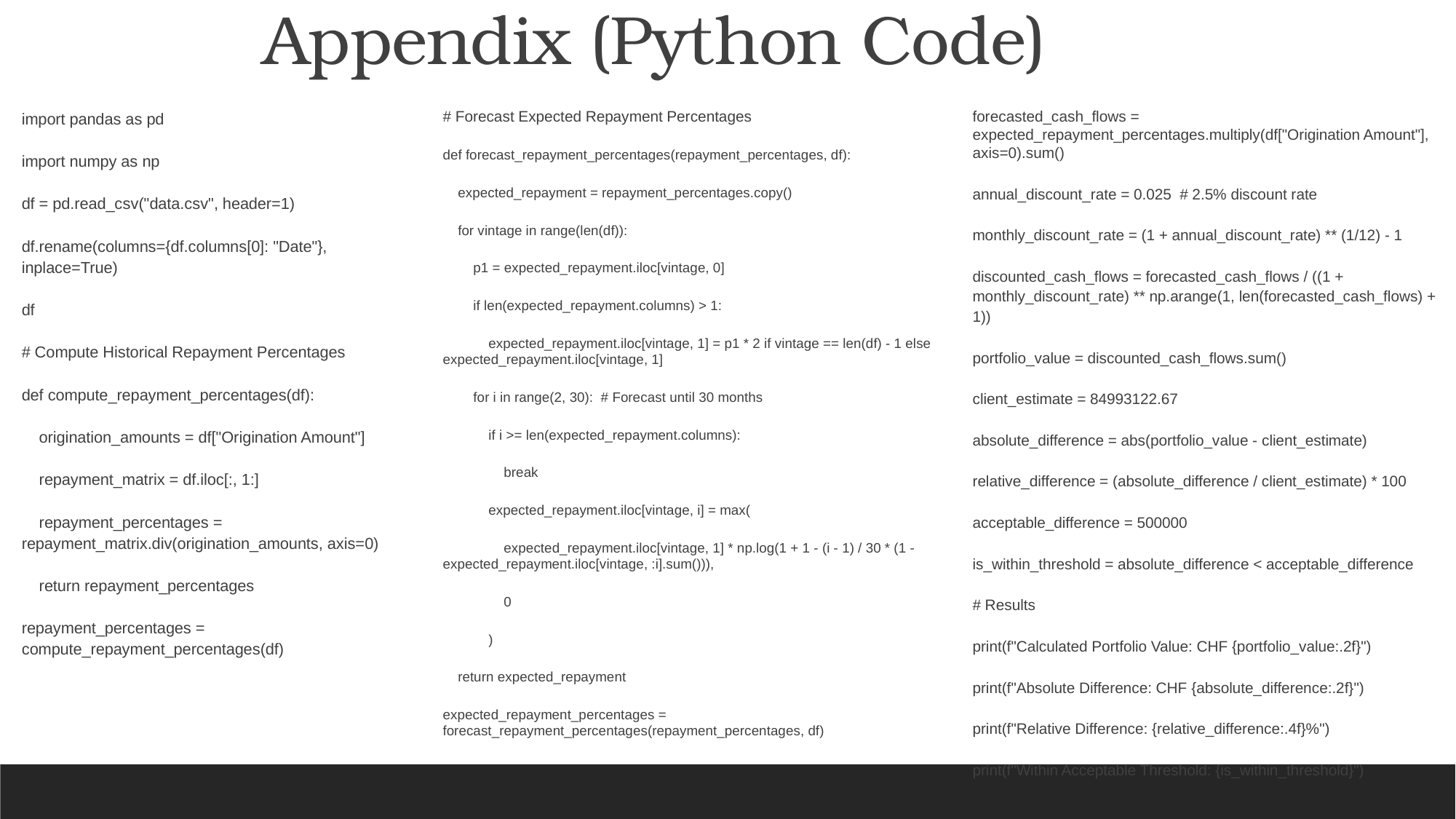

Appendix (Python Code)
import pandas as pd
import numpy as np
df = pd.read_csv("data.csv", header=1)
df.rename(columns={df.columns[0]: "Date"}, inplace=True)
df
# Compute Historical Repayment Percentages
def compute_repayment_percentages(df):
    origination_amounts = df["Origination Amount"]
    repayment_matrix = df.iloc[:, 1:]
    repayment_percentages = repayment_matrix.div(origination_amounts, axis=0)
    return repayment_percentages
repayment_percentages = compute_repayment_percentages(df)

# Forecast Expected Repayment Percentages
def forecast_repayment_percentages(repayment_percentages, df):
    expected_repayment = repayment_percentages.copy()
    for vintage in range(len(df)):
        p1 = expected_repayment.iloc[vintage, 0]
        if len(expected_repayment.columns) > 1:
            expected_repayment.iloc[vintage, 1] = p1 * 2 if vintage == len(df) - 1 else expected_repayment.iloc[vintage, 1]
        for i in range(2, 30):  # Forecast until 30 months
            if i >= len(expected_repayment.columns):
                break
            expected_repayment.iloc[vintage, i] = max(
                expected_repayment.iloc[vintage, 1] * np.log(1 + 1 - (i - 1) / 30 * (1 - expected_repayment.iloc[vintage, :i].sum())),
                0
            )
    return expected_repayment
expected_repayment_percentages = forecast_repayment_percentages(repayment_percentages, df)

forecasted_cash_flows = expected_repayment_percentages.multiply(df["Origination Amount"], axis=0).sum()
annual_discount_rate = 0.025  # 2.5% discount rate
monthly_discount_rate = (1 + annual_discount_rate) ** (1/12) - 1
discounted_cash_flows = forecasted_cash_flows / ((1 + monthly_discount_rate) ** np.arange(1, len(forecasted_cash_flows) + 1))
portfolio_value = discounted_cash_flows.sum()
client_estimate = 84993122.67
absolute_difference = abs(portfolio_value - client_estimate)
relative_difference = (absolute_difference / client_estimate) * 100
acceptable_difference = 500000
is_within_threshold = absolute_difference < acceptable_difference
# Results
print(f"Calculated Portfolio Value: CHF {portfolio_value:.2f}")
print(f"Absolute Difference: CHF {absolute_difference:.2f}")
print(f"Relative Difference: {relative_difference:.4f}%")
print(f"Within Acceptable Threshold: {is_within_threshold}")